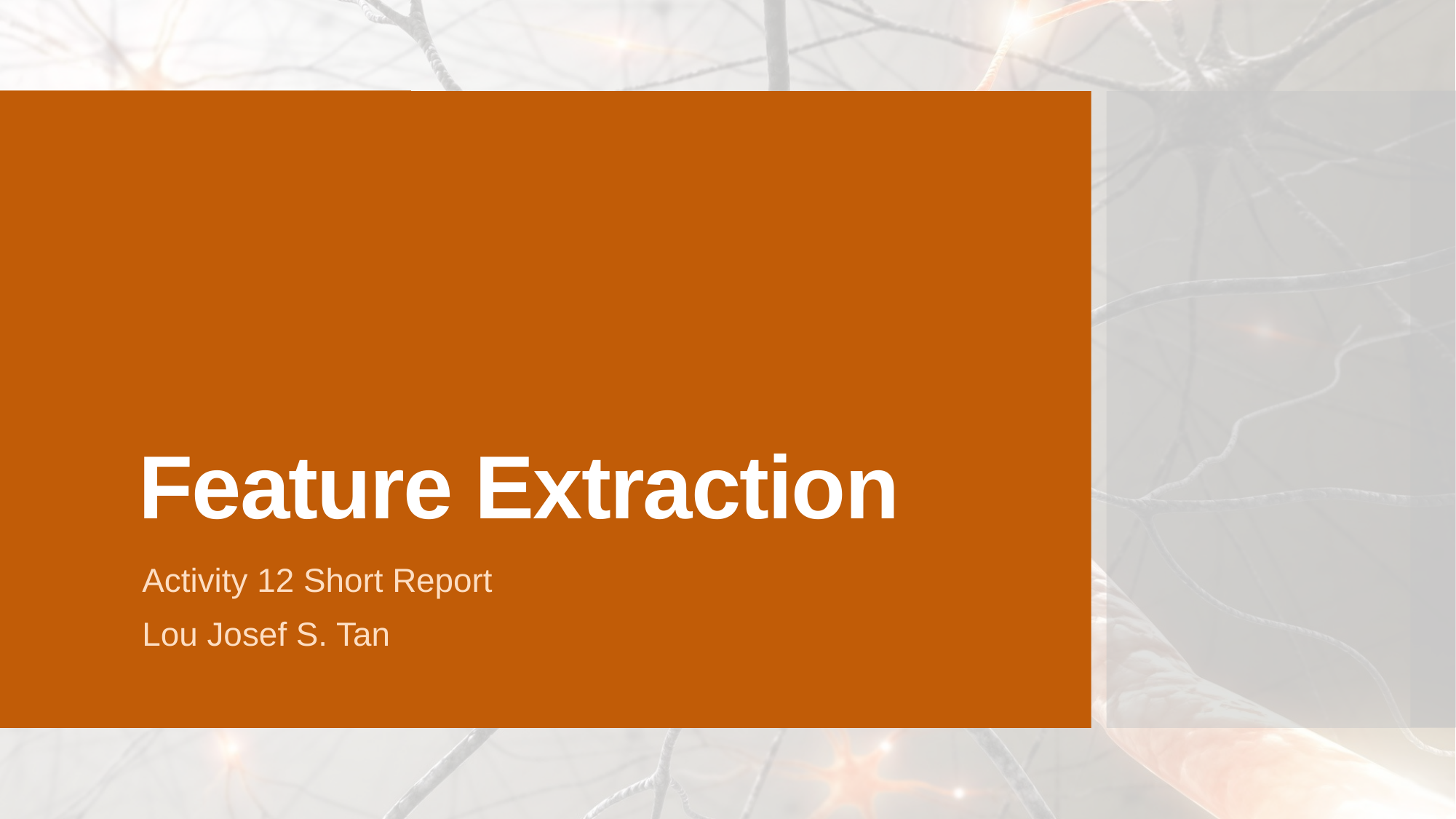

# Feature Extraction
Activity 12 Short Report
Lou Josef S. Tan